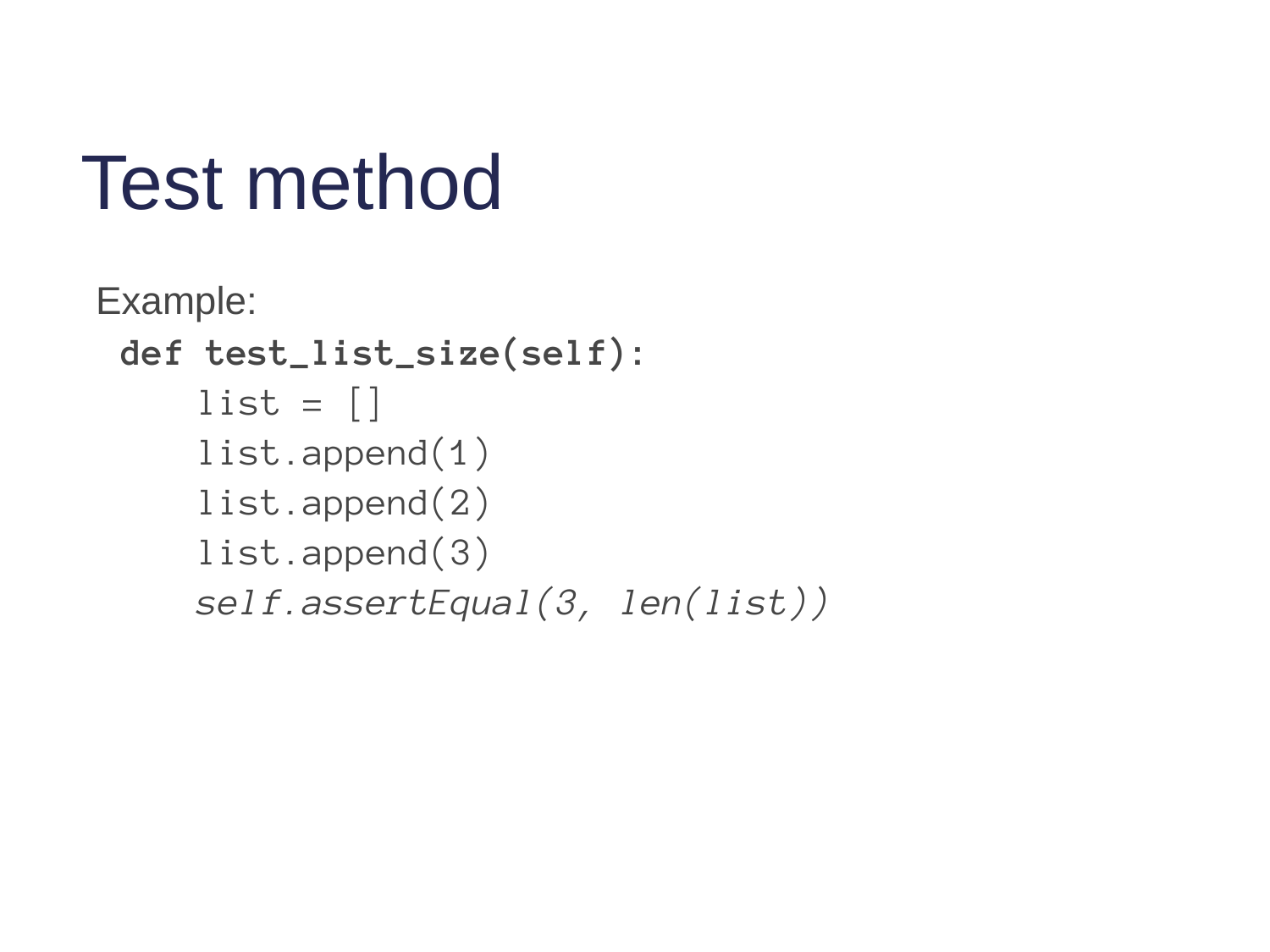

# Test method
Example:
def test_list_size(self):
list = []
list.append(1)
list.append(2)
list.append(3)
self.assertEqual(3, len(list))